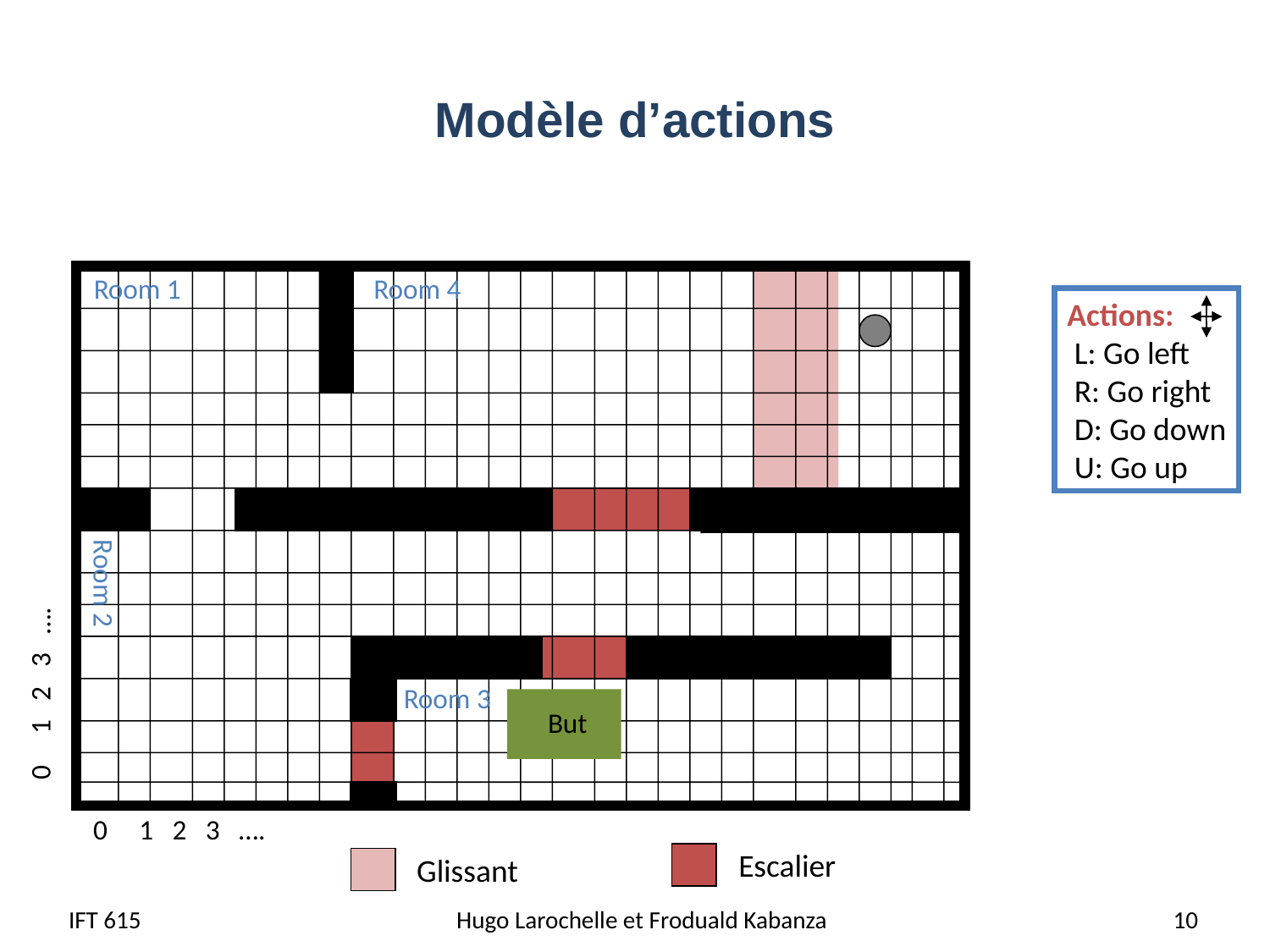

# Modèle d’actions
Room 1
Room 4

Actions:
 L: Go left
 R: Go right
 D: Go down
 U: Go up

Room 2

0     1   2   3   ….
Room 3

But

0     1   2   3   ….
Escalier
Glissant

IFT 615
Hugo Larochelle et Froduald Kabanza
 10